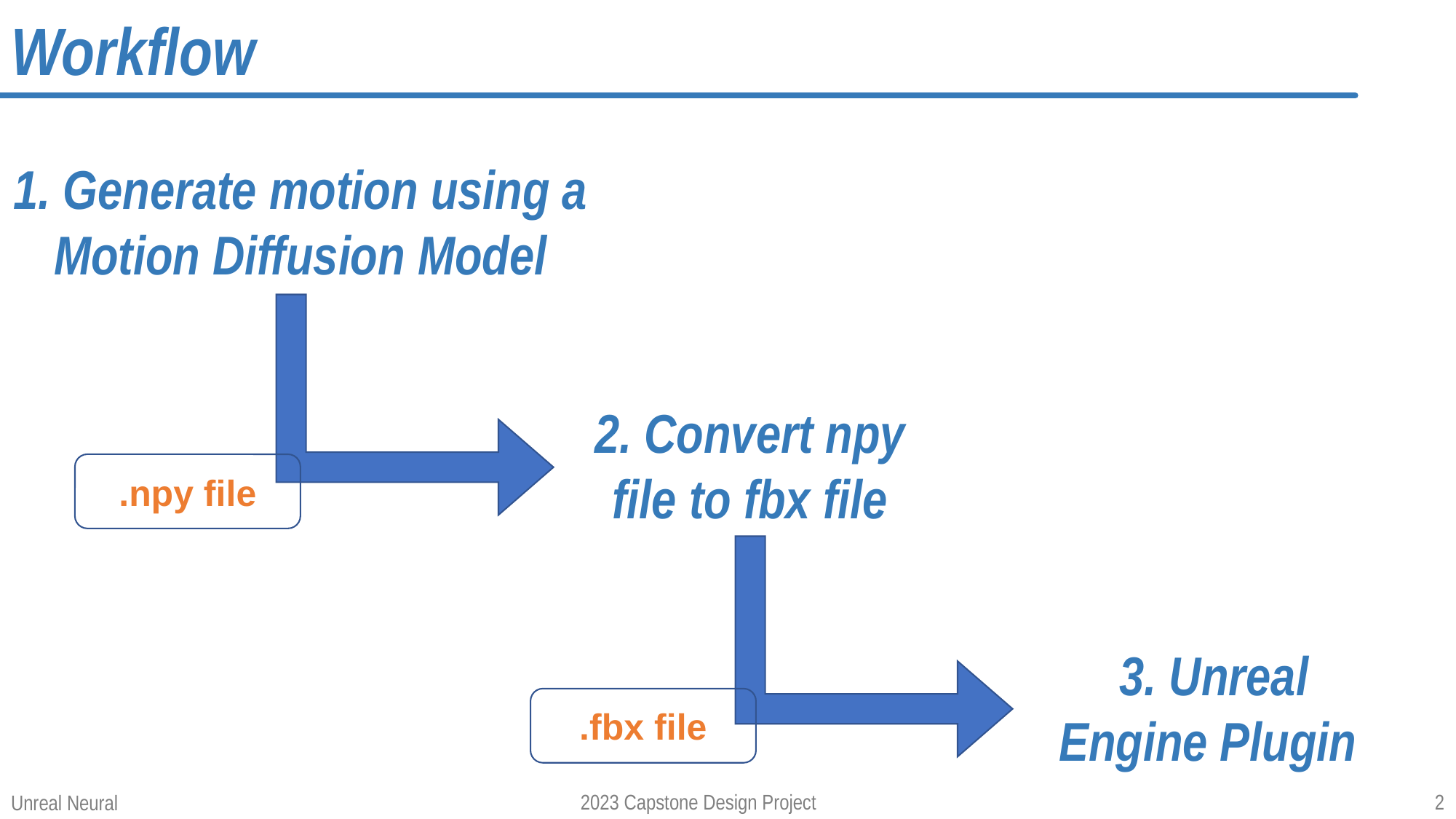

# Workflow
1. Generate motion using a Motion Diffusion Model

2. Convert npy file to fbx file
.npy file

 3. Unreal Engine Plugin
.fbx file